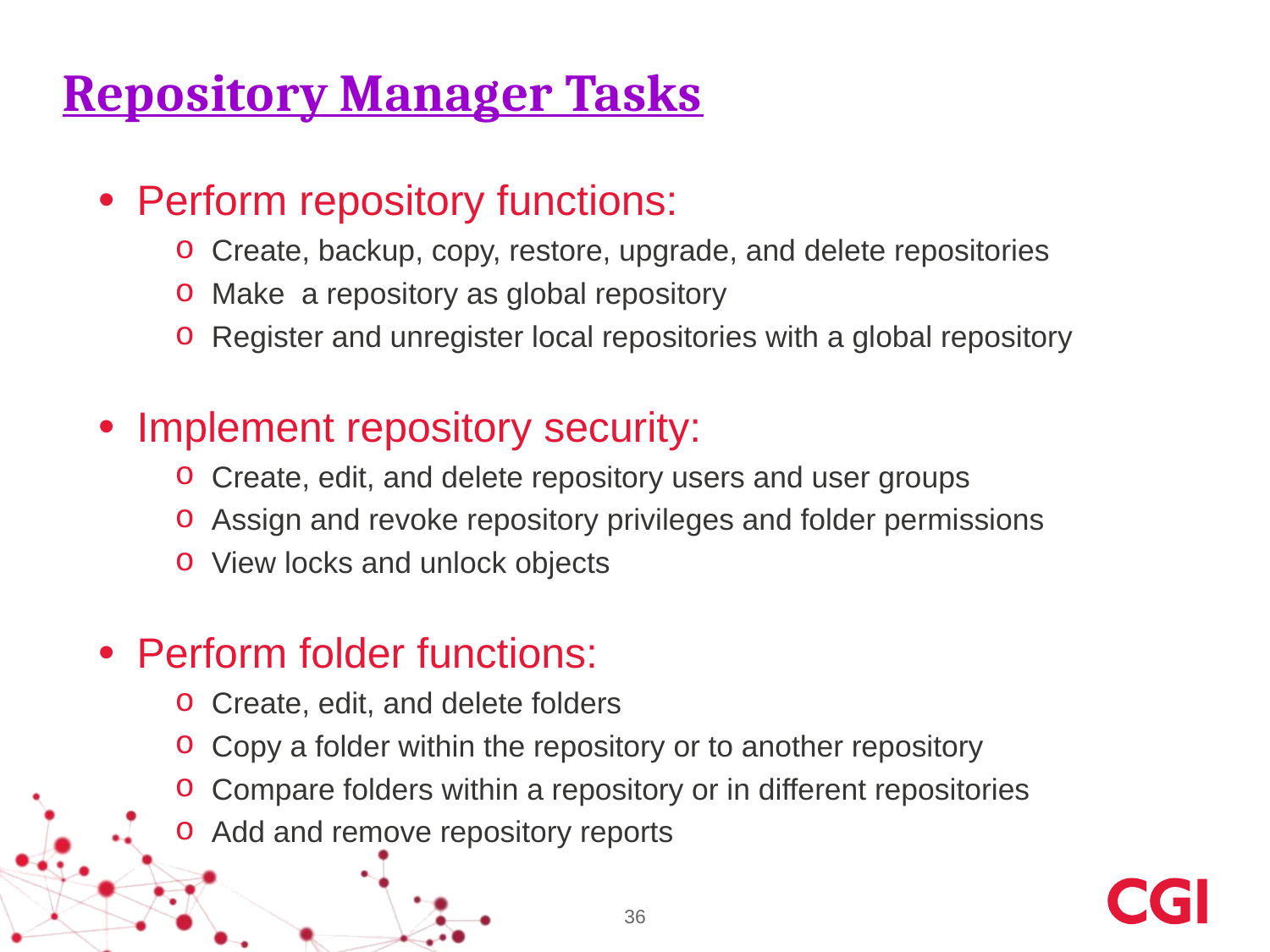

# Repository Manager Tasks
Perform repository functions:
Create, backup, copy, restore, upgrade, and delete repositories
Make  a repository as global repository
Register and unregister local repositories with a global repository

Implement repository security:
Create, edit, and delete repository users and user groups
Assign and revoke repository privileges and folder permissions
View locks and unlock objects

Perform folder functions:
Create, edit, and delete folders
Copy a folder within the repository or to another repository
Compare folders within a repository or in different repositories
Add and remove repository reports

36